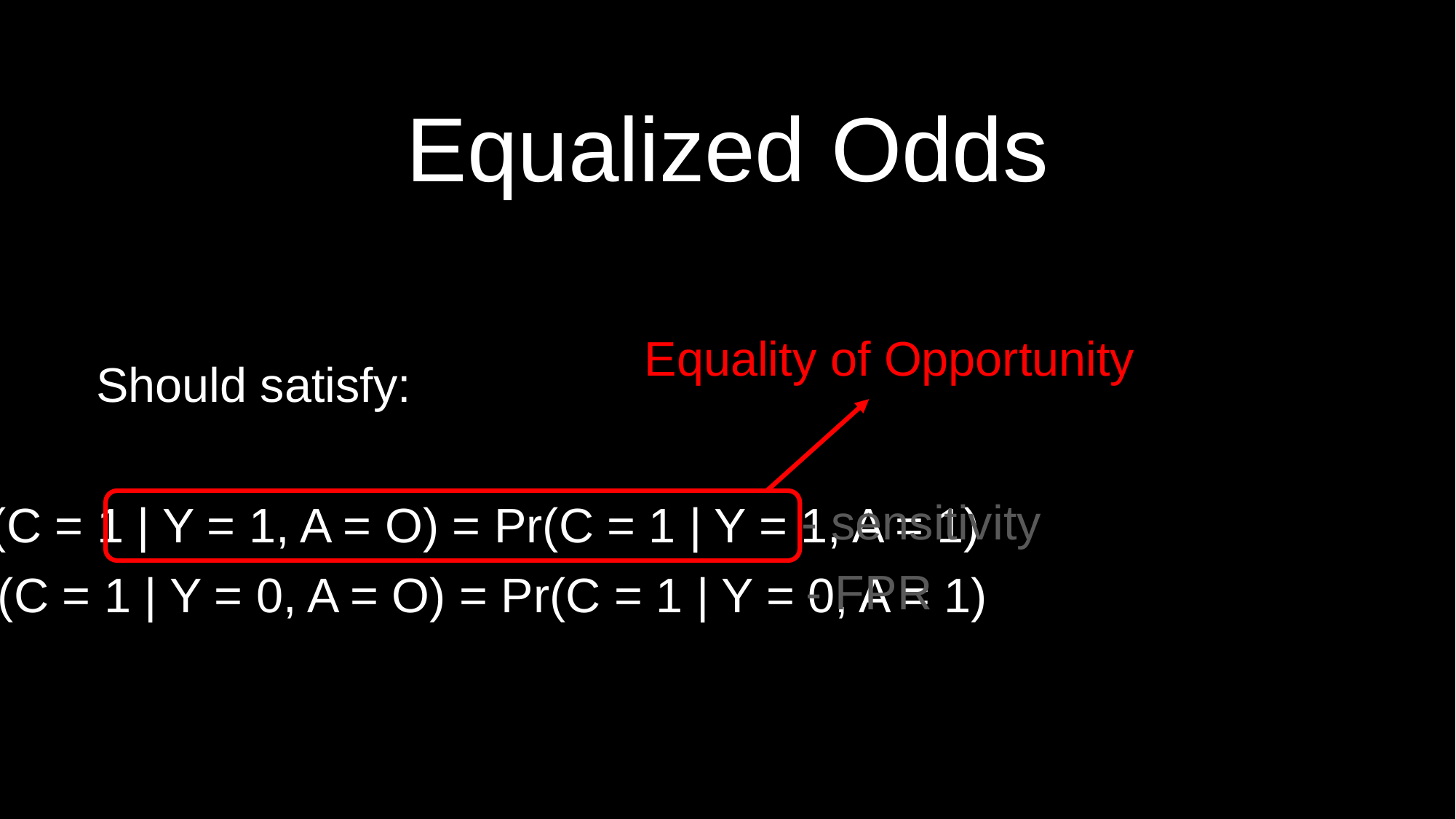

Equalized Odds
Equality of Opportunity
Should satisfy:
- sensitivity
Pr(C = 1 | Y = 1, A = O) = Pr(C = 1 | Y = 1, A = 1)

- FPR
Pr(C = 1 | Y = 0, A = O) = Pr(C = 1 | Y = 0, A = 1)